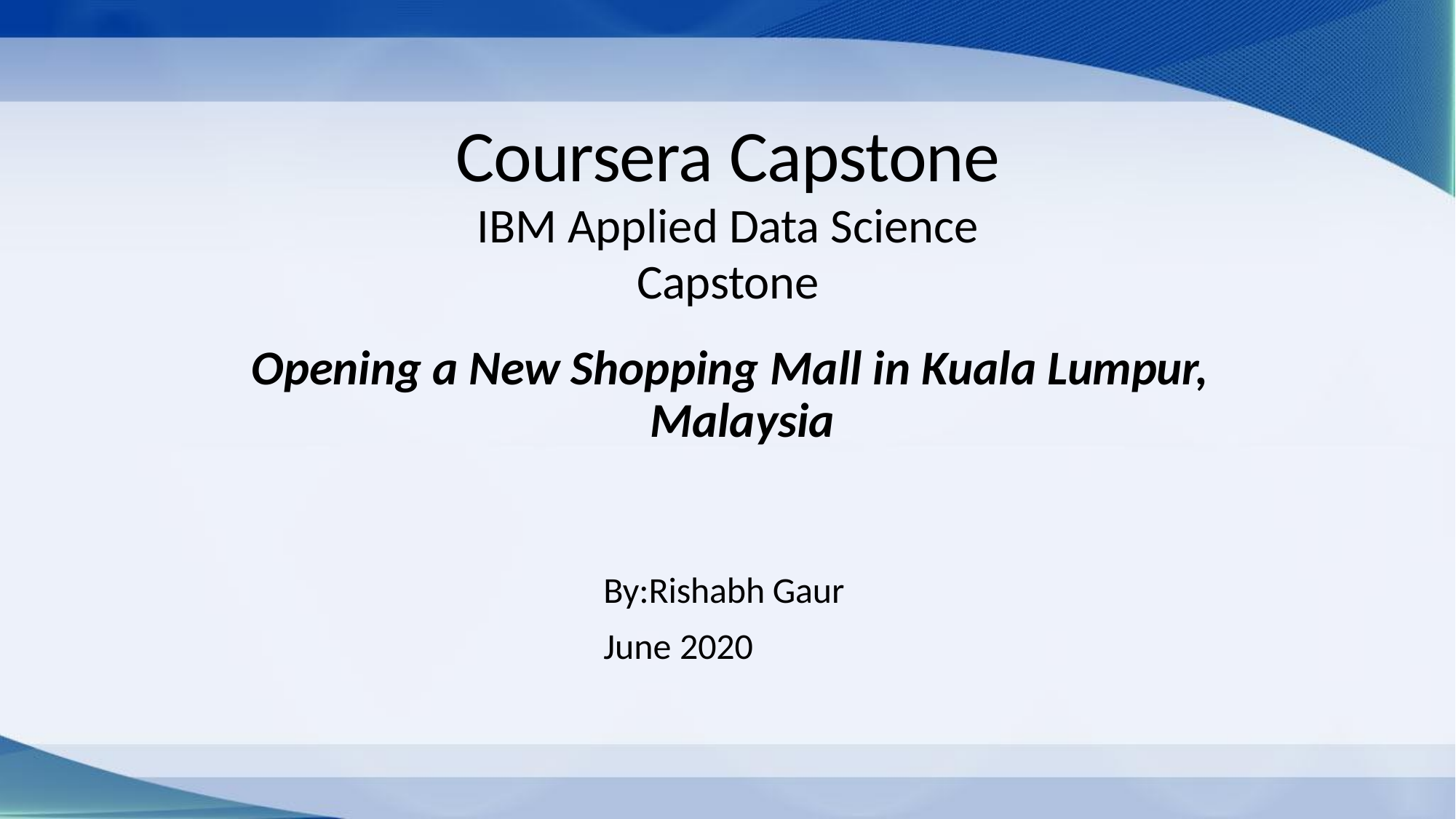

# Coursera Capstone
IBM Applied Data Science Capstone
Opening a New Shopping Mall in Kuala Lumpur,  Malaysia
By:Rishabh Gaur
June 2020